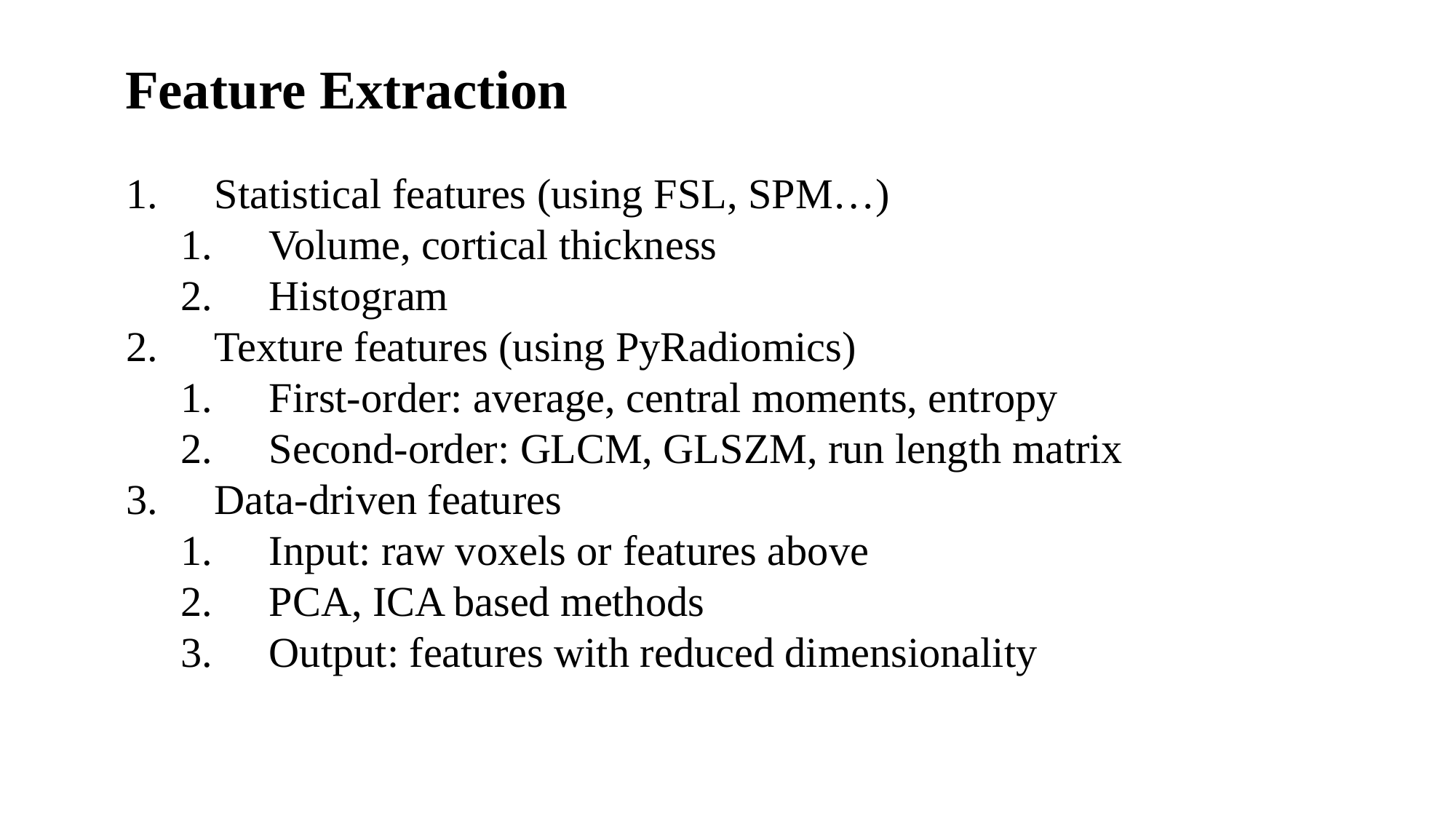

Feature Extraction
Statistical features (using FSL, SPM…)
Volume, cortical thickness
Histogram
Texture features (using PyRadiomics)
First-order: average, central moments, entropy
Second-order: GLCM, GLSZM, run length matrix
Data-driven features
Input: raw voxels or features above
PCA, ICA based methods
Output: features with reduced dimensionality